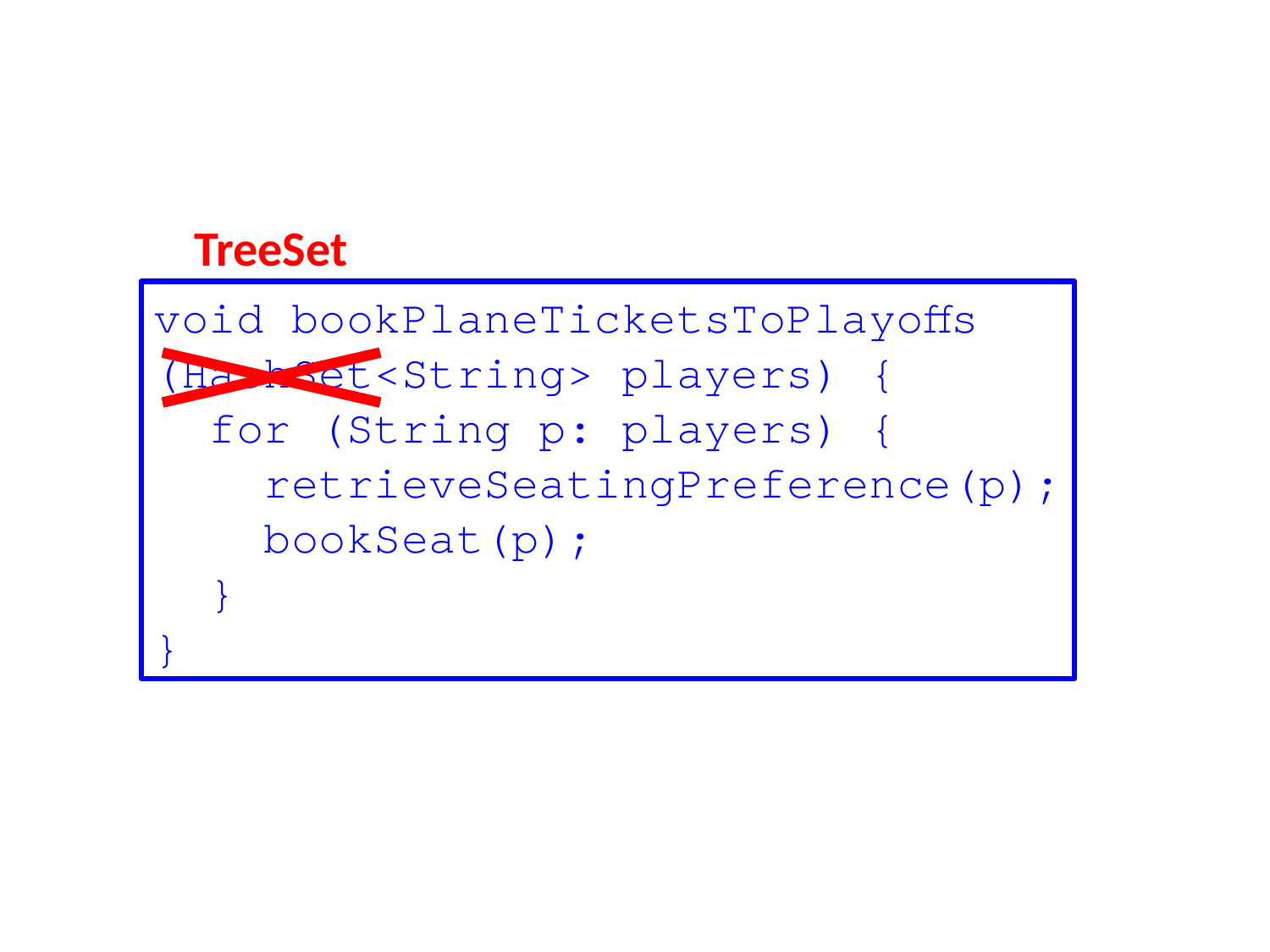

TreeSet
void bookPlaneTicketsToPlayoffs
(HashSet<String> players) {
  for (String p: players) {
    retrieveSeatingPreference(p);
    bookSeat(p);
  }
}